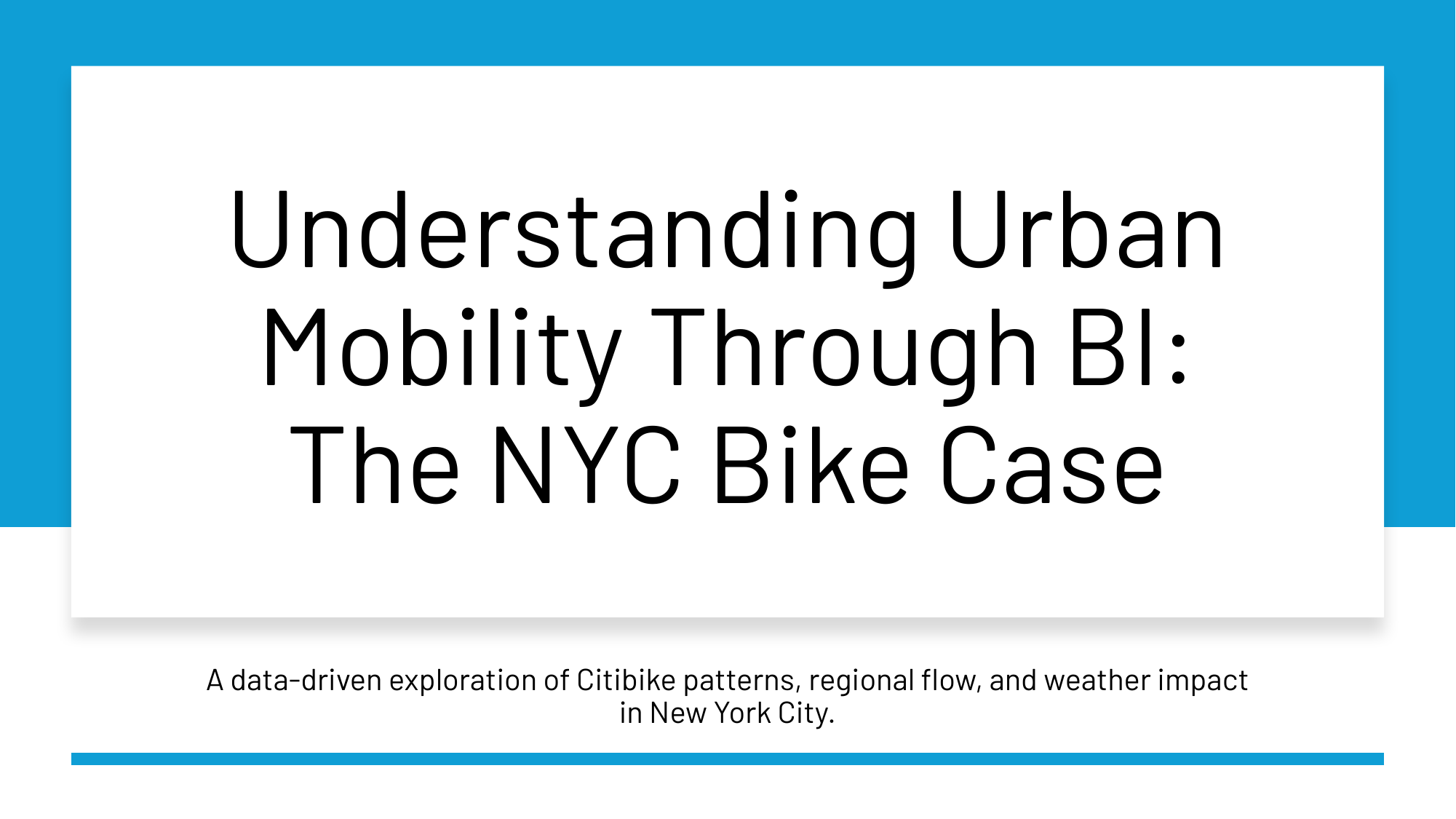

# Understanding Urban Mobility Through BI: The NYC Bike Case
A data-driven exploration of Citibike patterns, regional flow, and weather impact in New York City.